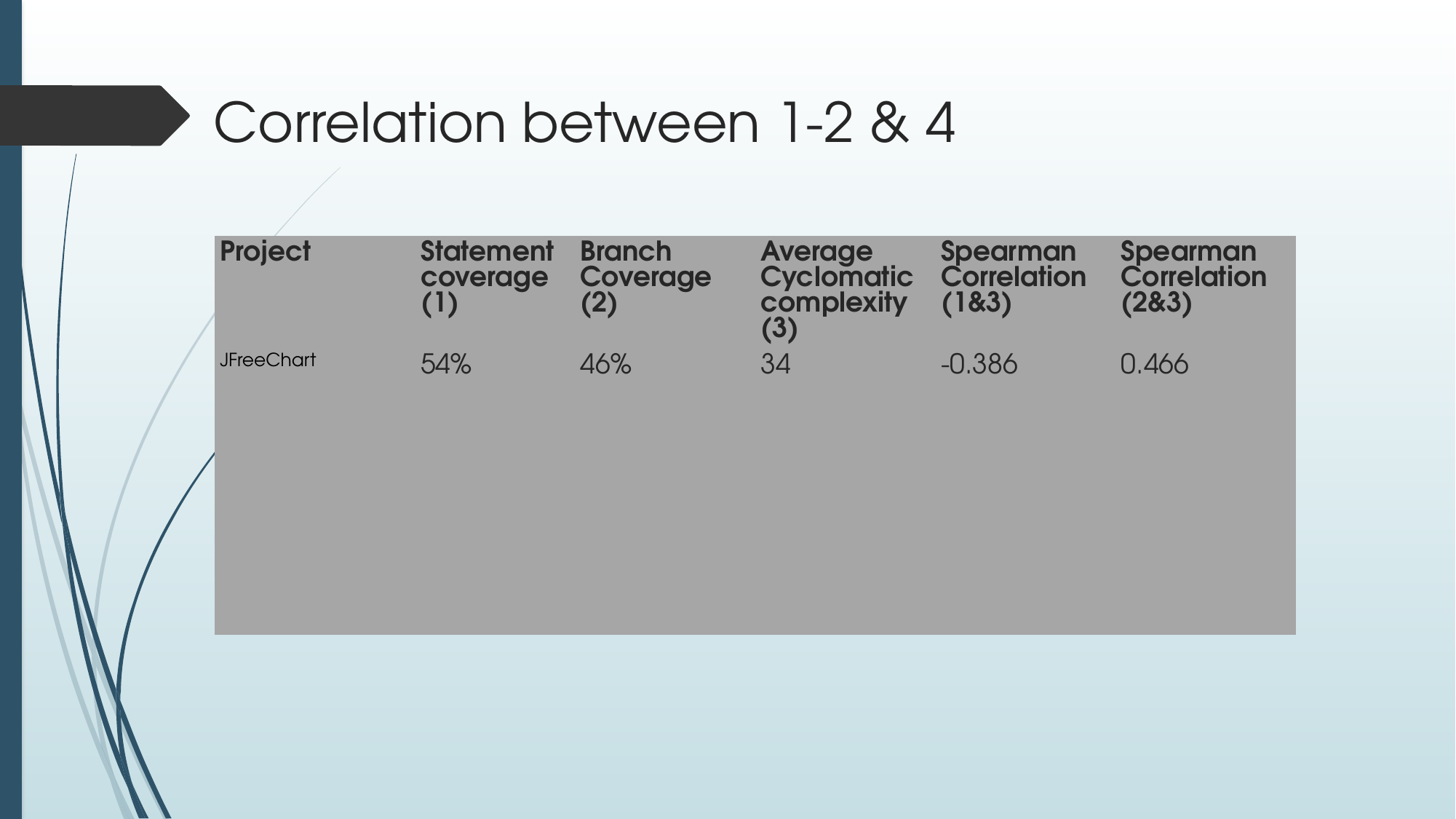

Correlation between 1-2 & 4
| Project | Statement coverage (1) | Branch Coverage (2) | Average Cyclomatic complexity (3) | Spearman Correlation (1&3) | Spearman Correlation (2&3) |
| --- | --- | --- | --- | --- | --- |
| JFreeChart | 54% | 46% | 34 | -0.386 | 0.466 |
|  |  |  |  |  |  |
|  |  |  |  |  |  |
|  |  |  |  |  |  |